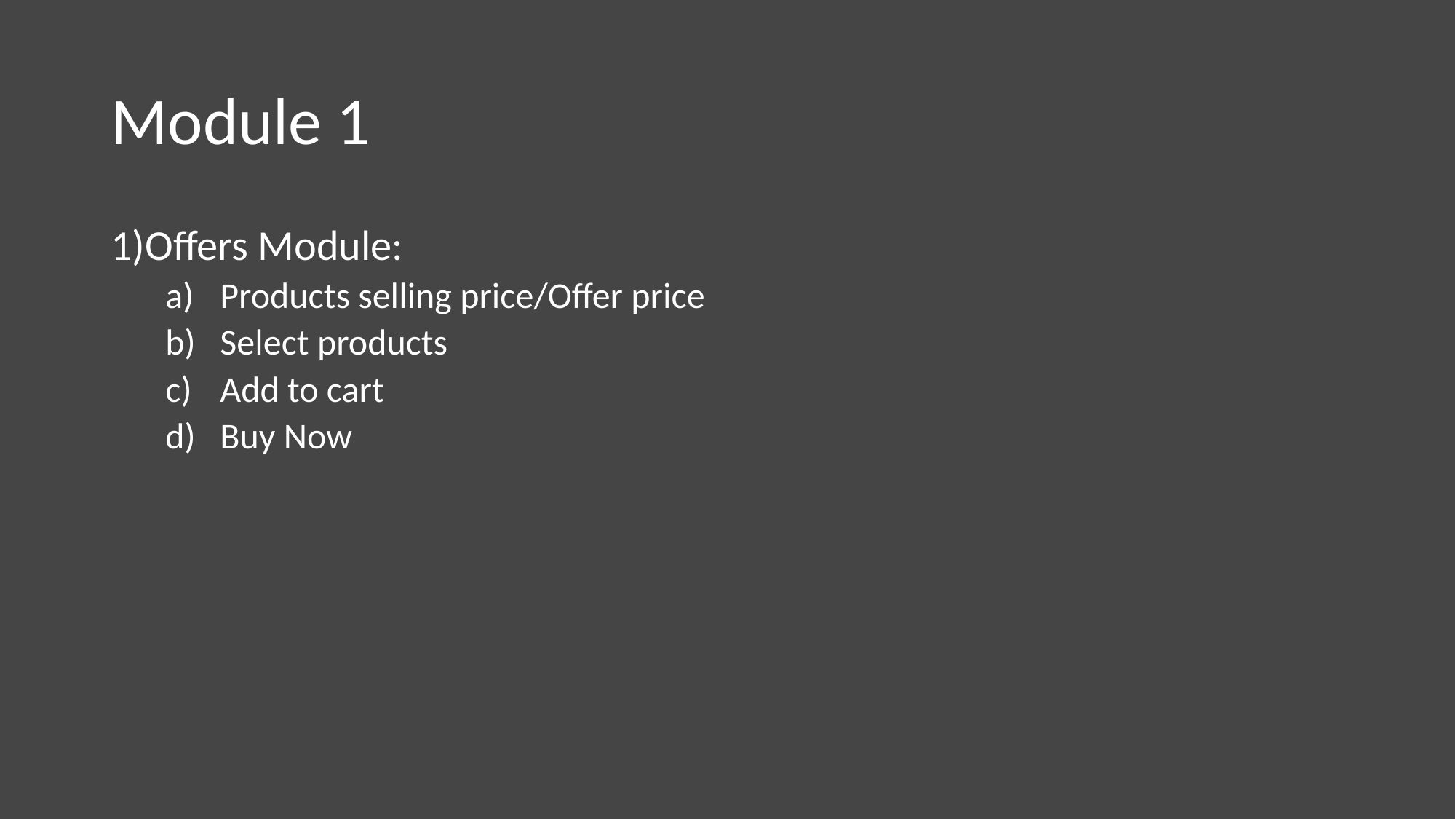

# Module 1
1)Offers Module:
Products selling price/Offer price
Select products
Add to cart
Buy Now